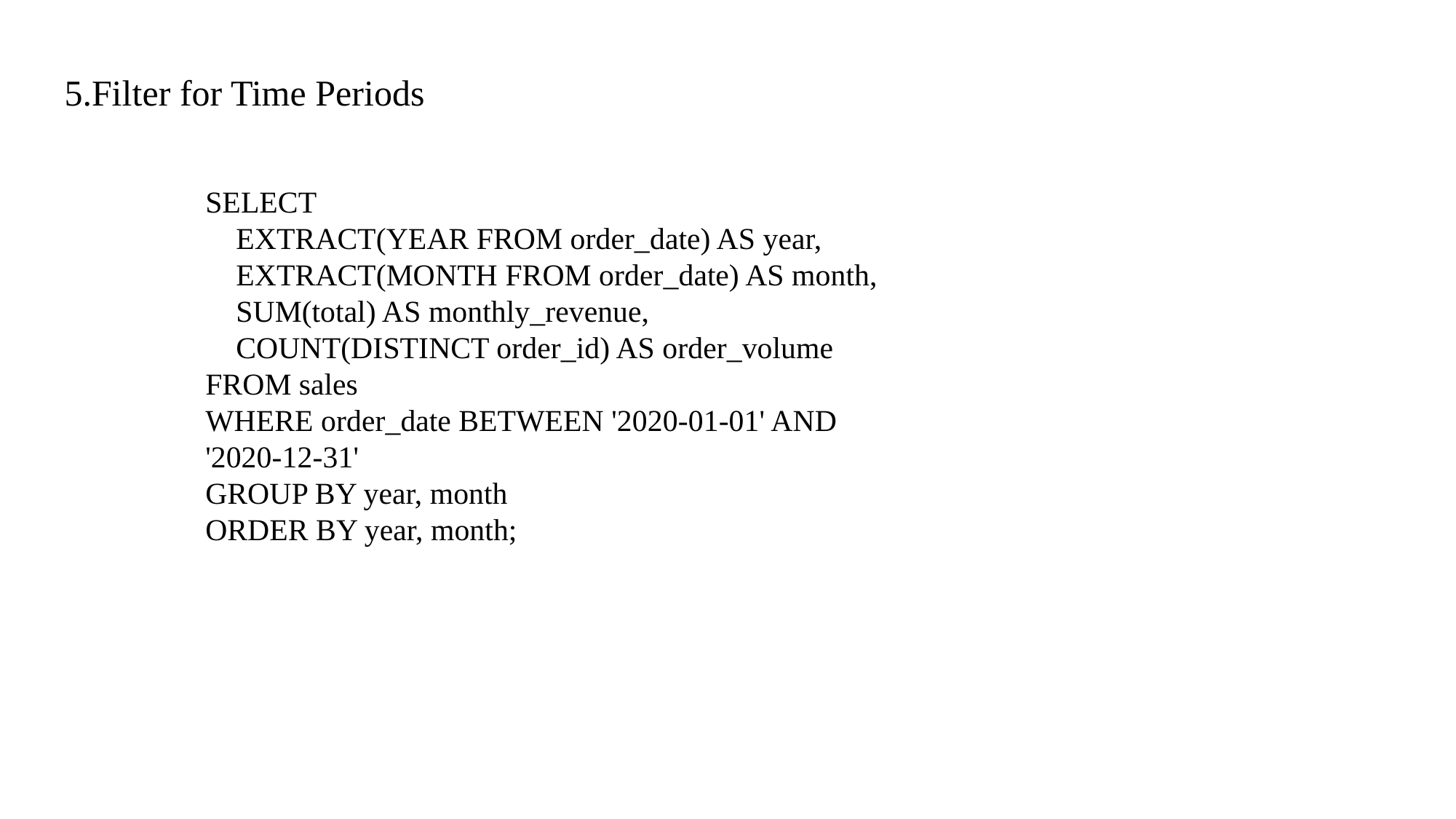

5.Filter for Time Periods
SELECT
    EXTRACT(YEAR FROM order_date) AS year,
    EXTRACT(MONTH FROM order_date) AS month,
    SUM(total) AS monthly_revenue,
    COUNT(DISTINCT order_id) AS order_volume
FROM sales
WHERE order_date BETWEEN '2020-01-01' AND '2020-12-31'
GROUP BY year, month
ORDER BY year, month;